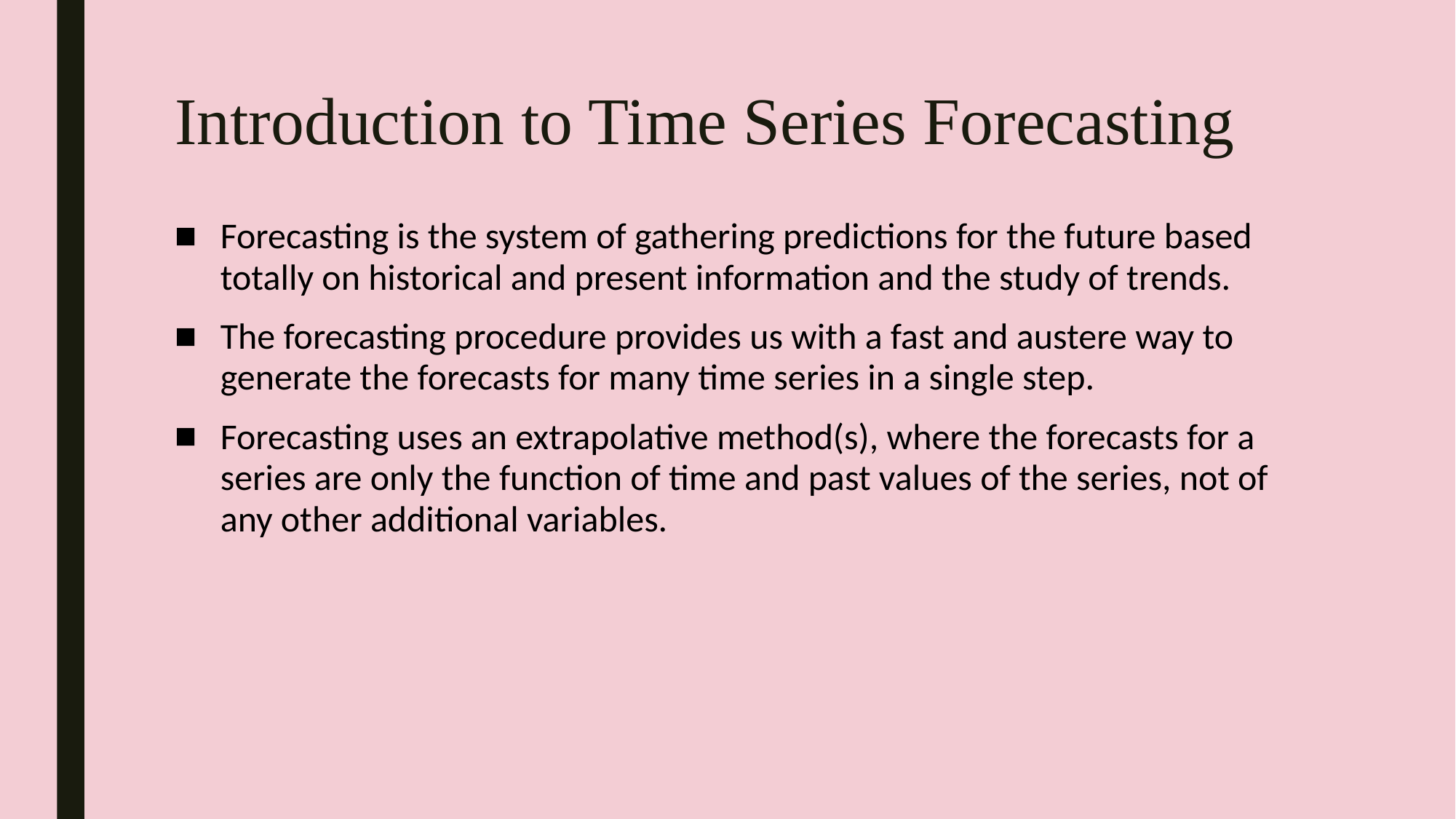

# Introduction to Time Series Forecasting
Forecasting is the system of gathering predictions for the future based totally on historical and present information and the study of trends.
The forecasting procedure provides us with a fast and austere way to generate the forecasts for many time series in a single step.
Forecasting uses an extrapolative method(s), where the forecasts for a series are only the function of time and past values of the series, not of any other additional variables.